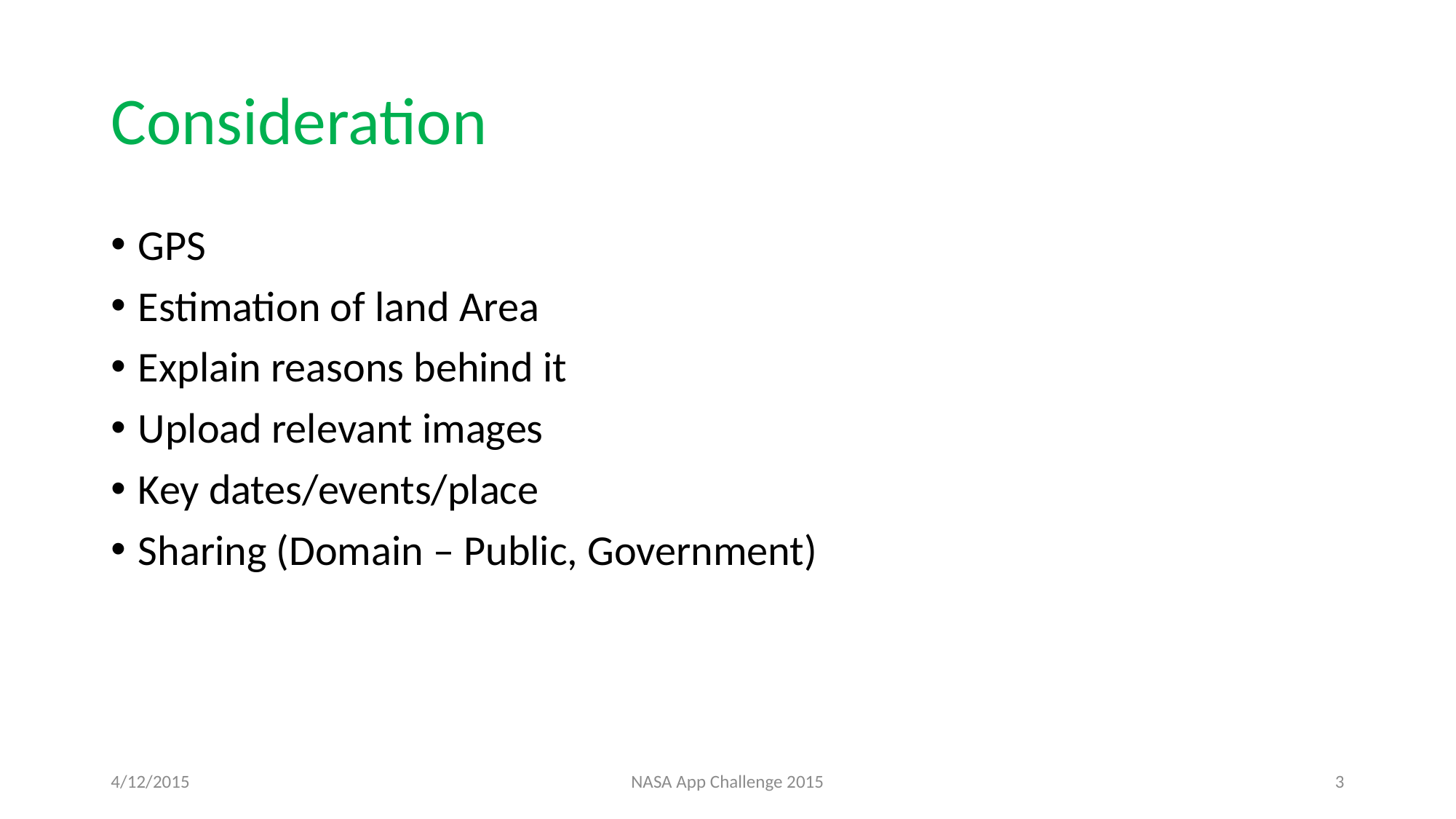

# Consideration
GPS
Estimation of land Area
Explain reasons behind it
Upload relevant images
Key dates/events/place
Sharing (Domain – Public, Government)

4/12/2015
NASA App Challenge 2015
3